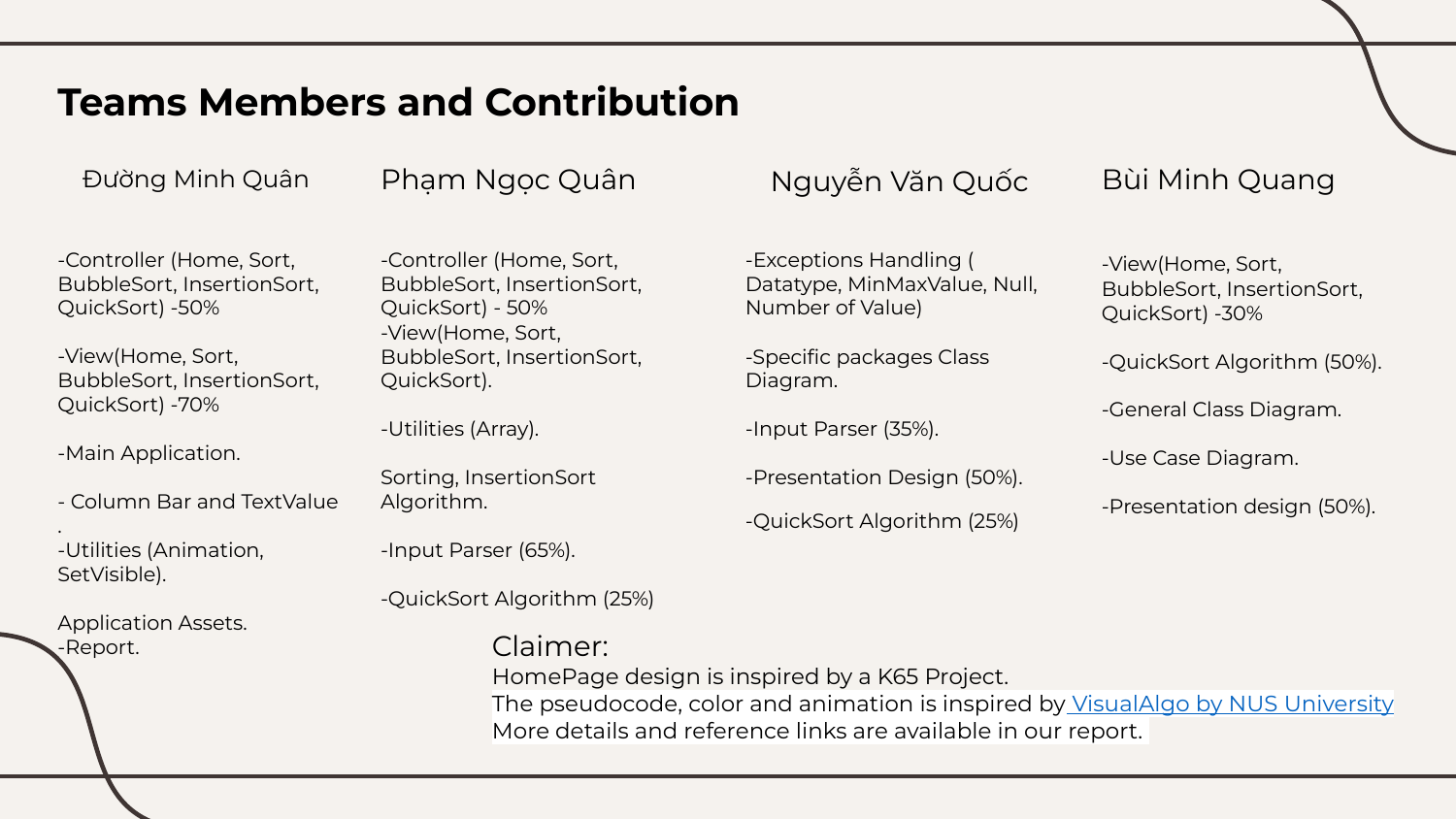

Teams Members and Contribution
Phạm Ngọc Quân
Bùi Minh Quang
Nguyễn Văn Quốc
Đường Minh Quân
-Controller (Home, Sort, BubbleSort, InsertionSort, QuickSort) - 50%
-View(Home, Sort, BubbleSort, InsertionSort, QuickSort).

-Utilities (Array).

Sorting, InsertionSort Algorithm.

-Input Parser (65%).

-QuickSort Algorithm (25%)

-Exceptions Handling (
Datatype, MinMaxValue, Null, Number of Value)

-Specific packages Class Diagram.

-Input Parser (35%).

-Presentation Design (50%).

-QuickSort Algorithm (25%)
-Controller (Home, Sort, BubbleSort, InsertionSort, QuickSort) -50%

-View(Home, Sort, BubbleSort, InsertionSort, QuickSort) -70%

-Main Application.

- Column Bar and TextValue
.
-Utilities (Animation, SetVisible).

Application Assets.
-Report.

-View(Home, Sort, BubbleSort, InsertionSort, QuickSort) -30%

-QuickSort Algorithm (50%).

-General Class Diagram.

-Use Case Diagram.

-Presentation design (50%).

Claimer:
HomePage design is inspired by a K65 Project.
The pseudocode, color and animation is inspired by VisualAlgo by NUS University
More details and reference links are available in our report.